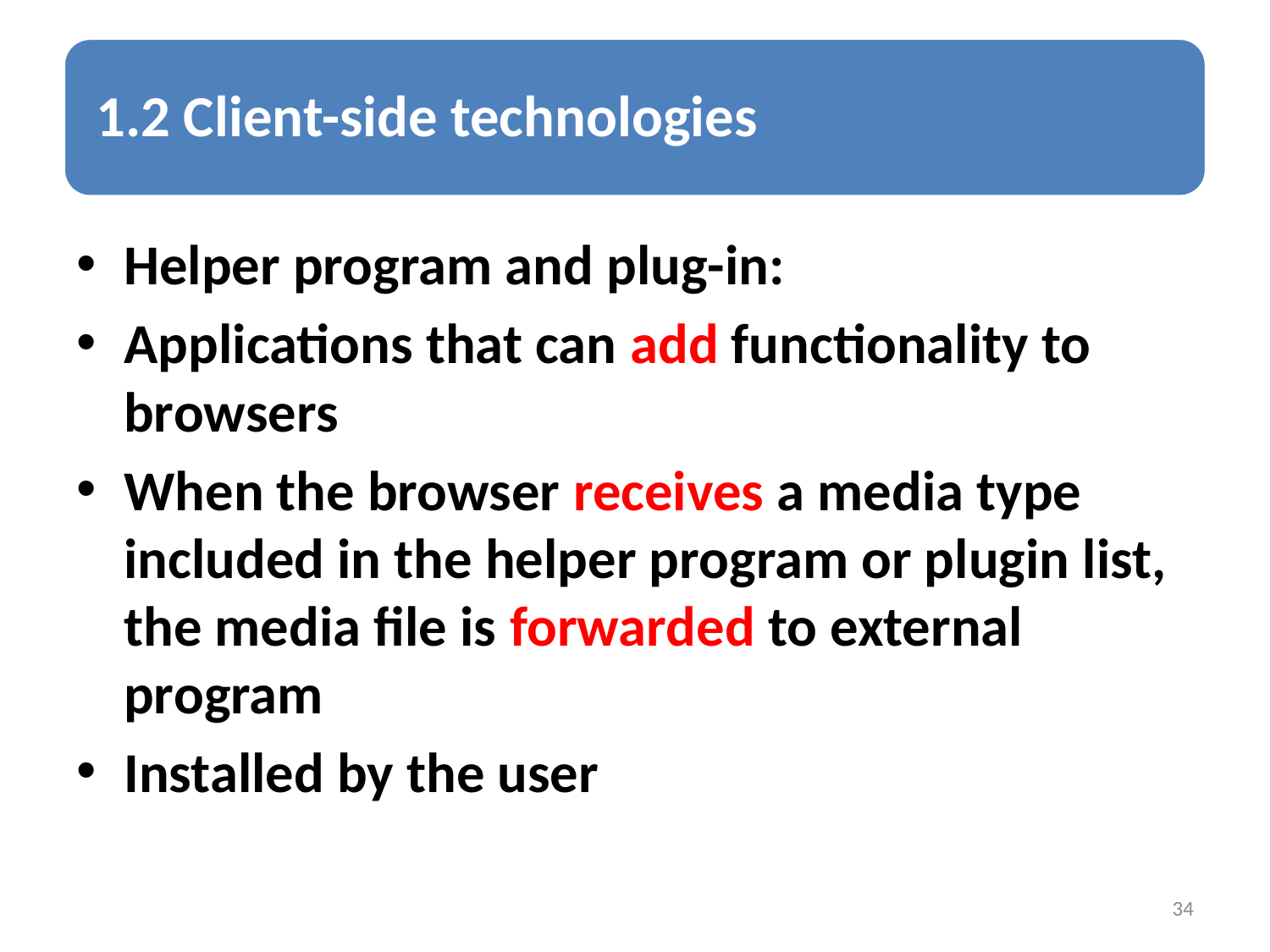

1.2 Client-side technologies
Helper program and plug-in:
Applications that can add functionality to browsers
When the browser receives a media type included in the helper program or plugin list, the media file is forwarded to external program
Installed by the user
34